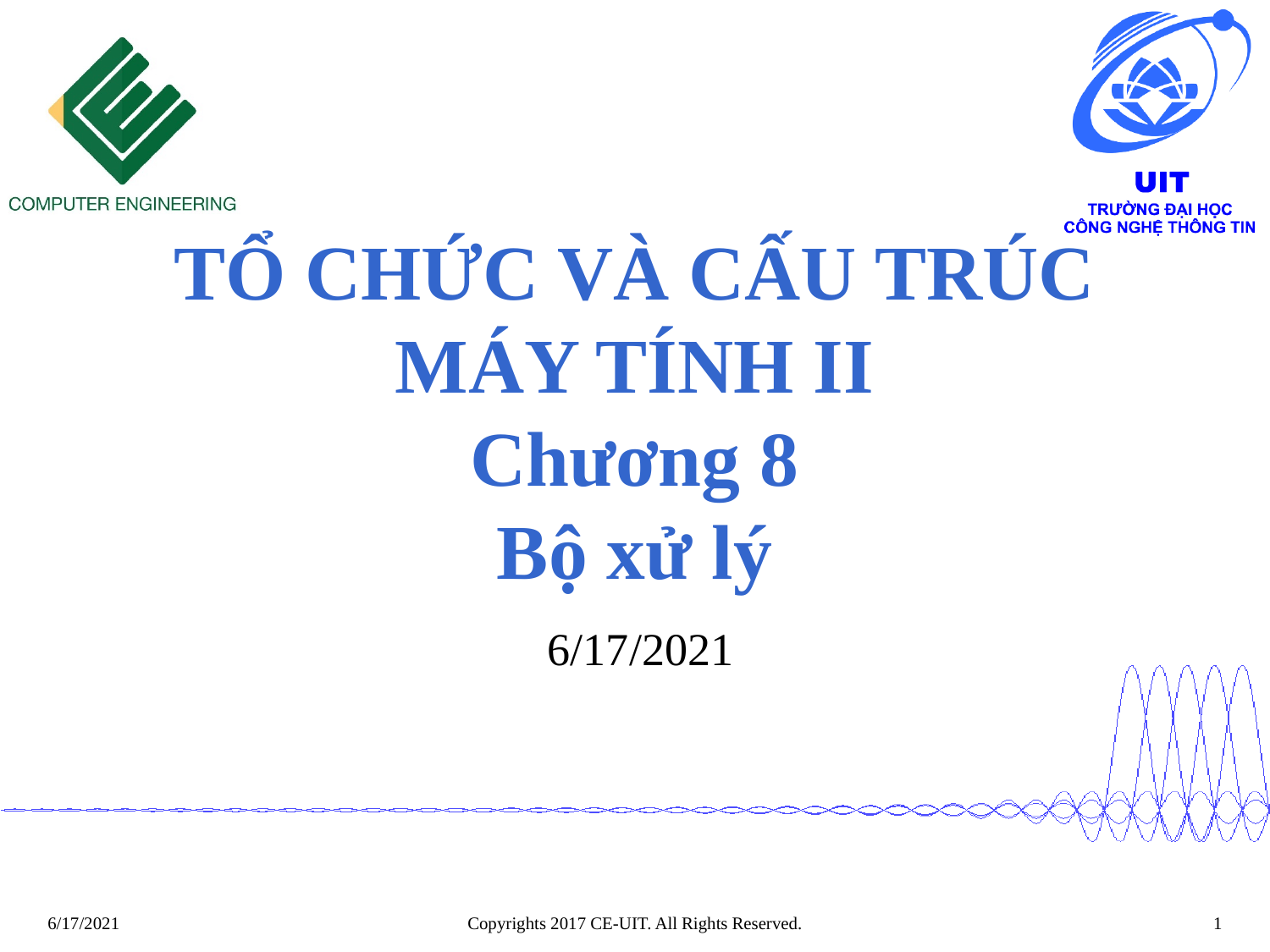

# TỔ CHỨC VÀ CẤU TRÚC MÁY TÍNH II Chương 8 Bộ xử lý
 6/17/2021
Copyrights 2017 CE-UIT. All Rights Reserved.
1
6/17/2021